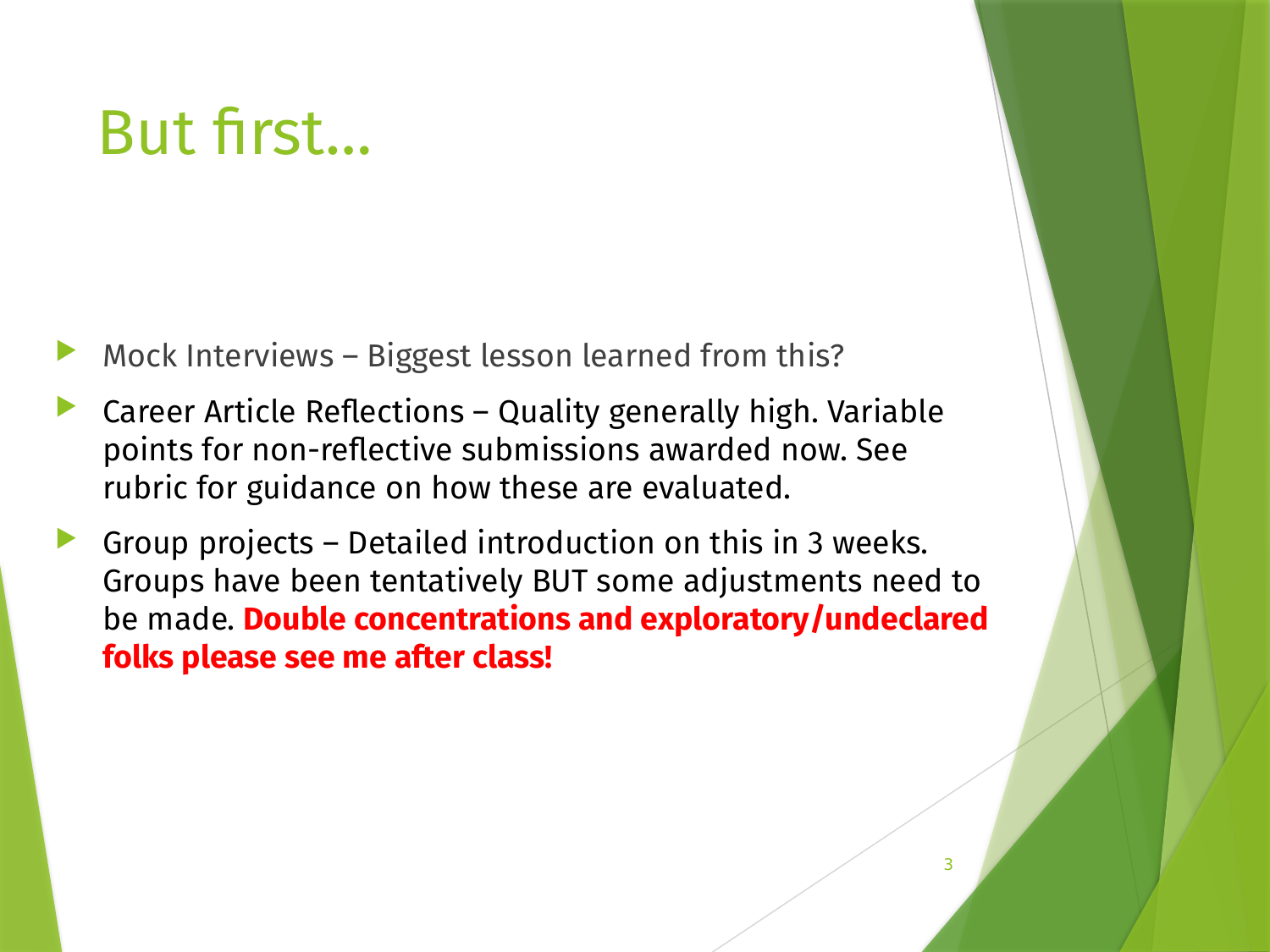

# But first…
Mock Interviews – Biggest lesson learned from this?
Career Article Reflections – Quality generally high. Variable points for non-reflective submissions awarded now. See rubric for guidance on how these are evaluated.
Group projects – Detailed introduction on this in 3 weeks. Groups have been tentatively BUT some adjustments need to be made. Double concentrations and exploratory/undeclared folks please see me after class!
3